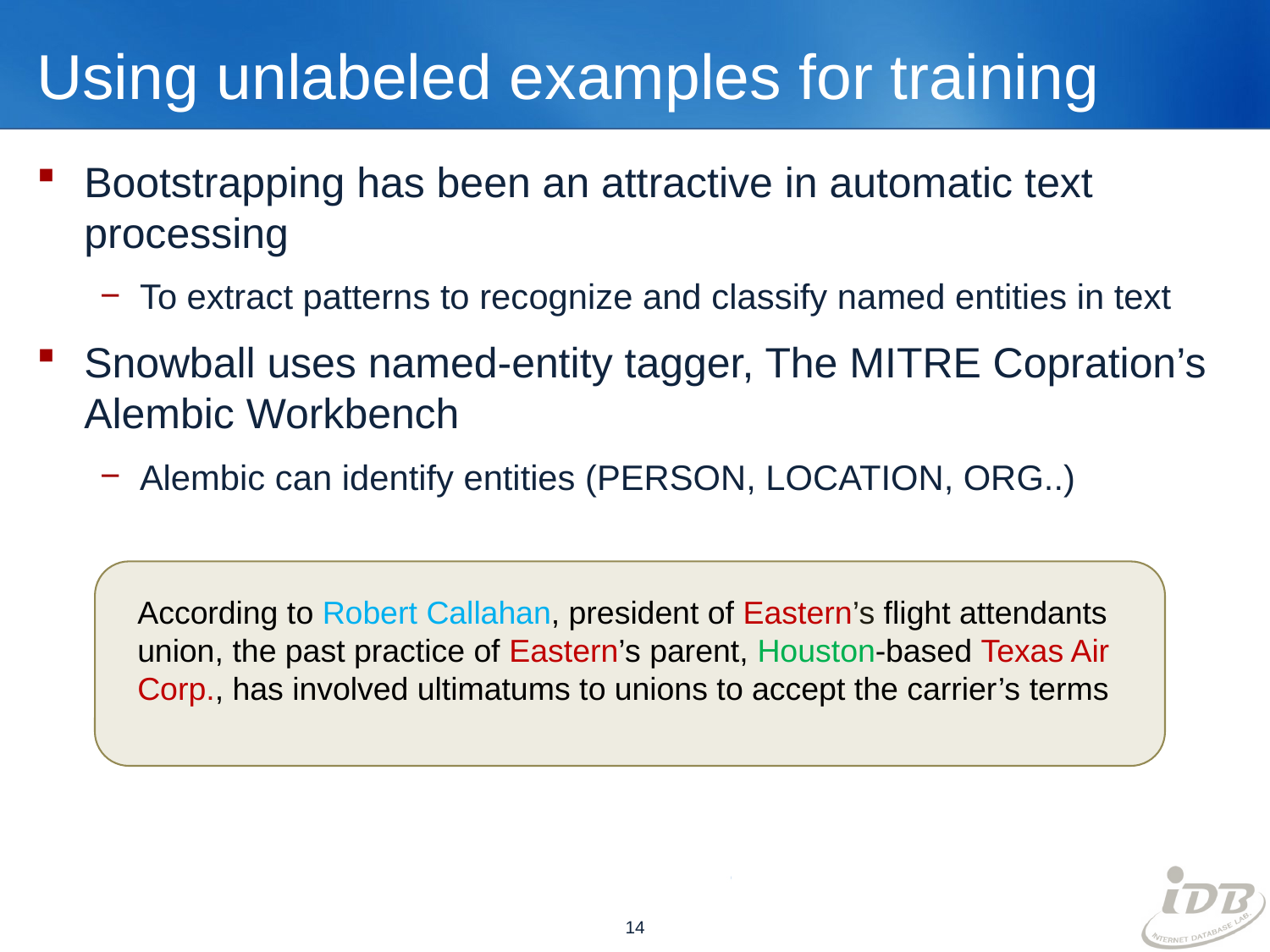

# Using unlabeled examples for training
Bootstrapping has been an attractive in automatic text processing
To extract patterns to recognize and classify named entities in text
Snowball uses named-entity tagger, The MITRE Copration’s Alembic Workbench
Alembic can identify entities (PERSON, LOCATION, ORG..)

According to Robert Callahan, president of Eastern’s flight attendants union, the past practice of Eastern’s parent, Houston-based Texas Air Corp., has involved ultimatums to unions to accept the carrier’s terms
14